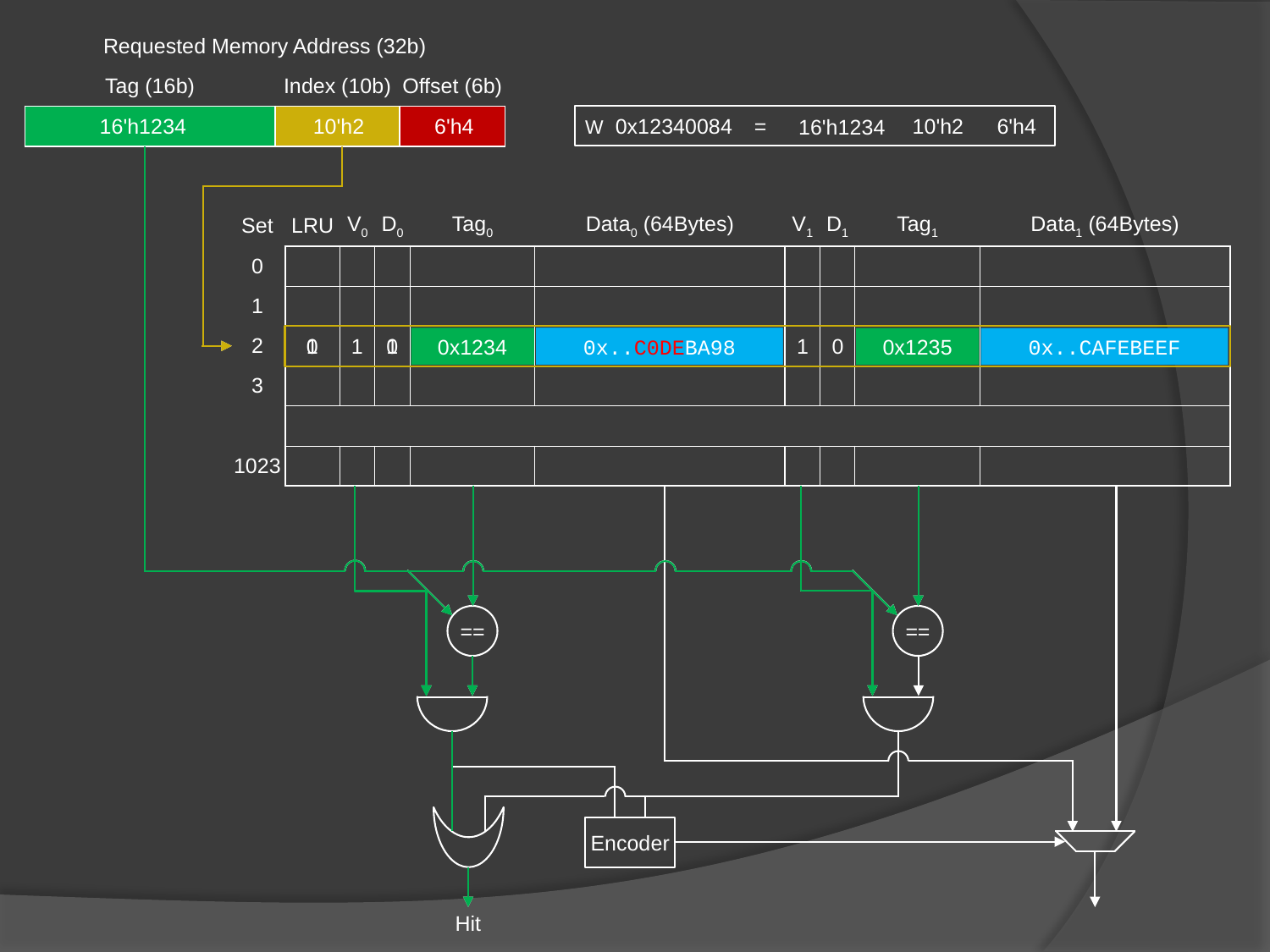

| Requested Memory Address (32b) |  |  |
| --- | --- | --- |
| Tag (16b) | Index (10b) | Offset (6b) |
|  |  |  |

6'h4
16'h1234
10'h2
6'h4
W  0x12340084
=
10'h2
16'h1234

| Set | LRU | V0 | D0 | Tag0 | Data0 (64Bytes) | V1 | D1 | Tag1 | Data1 (64Bytes) |
| --- | --- | --- | --- | --- | --- | --- | --- | --- | --- |
| 0 |  |  |  |  |  |  |  |  |  |
| 1 |  |  |  |  |  |  |  |  |  |
| 2 |  |  |  |  |  |  |  |  |  |
| 3 |  |  |  |  |  |  |  |  |  |
|  |  |  |  |  |  |  |  |  |  |
| 1023 |  |  |  |  |  |  |  |  |  |

0x1234
0x..FEDCBA98
0x..C0DEBA98
0x1235
0x..CAFEBEEF
0
1
1
0
1
1
0
==
==

Encoder
Hit